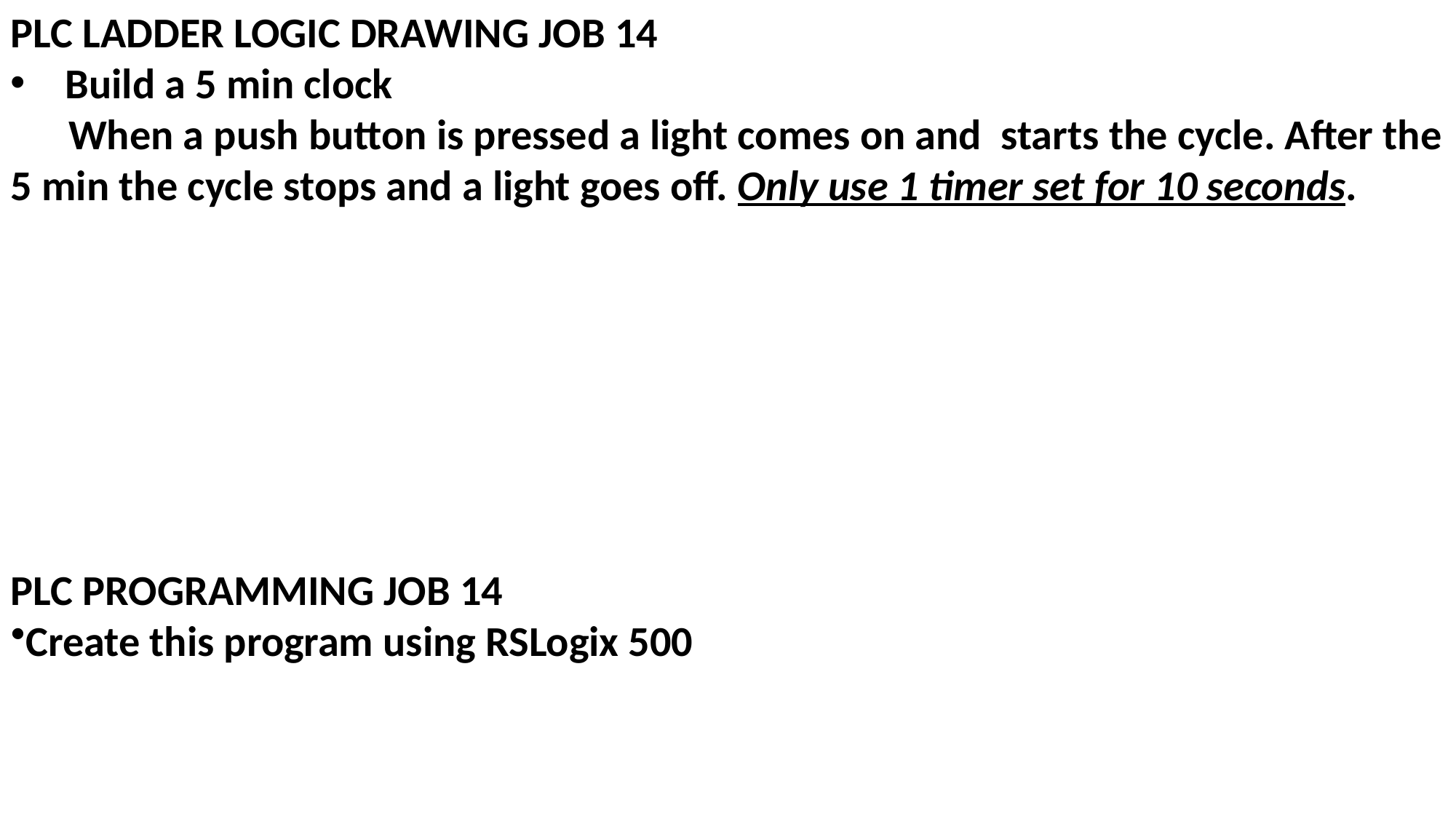

PLC LADDER LOGIC DRAWING JOB 14
Build a 5 min clock
      When a push button is pressed a light comes on and  starts the cycle. After the 5 min the cycle stops and a light goes off. Only use 1 timer set for 10 seconds.
PLC PROGRAMMING JOB 14
Create this program using RSLogix 500